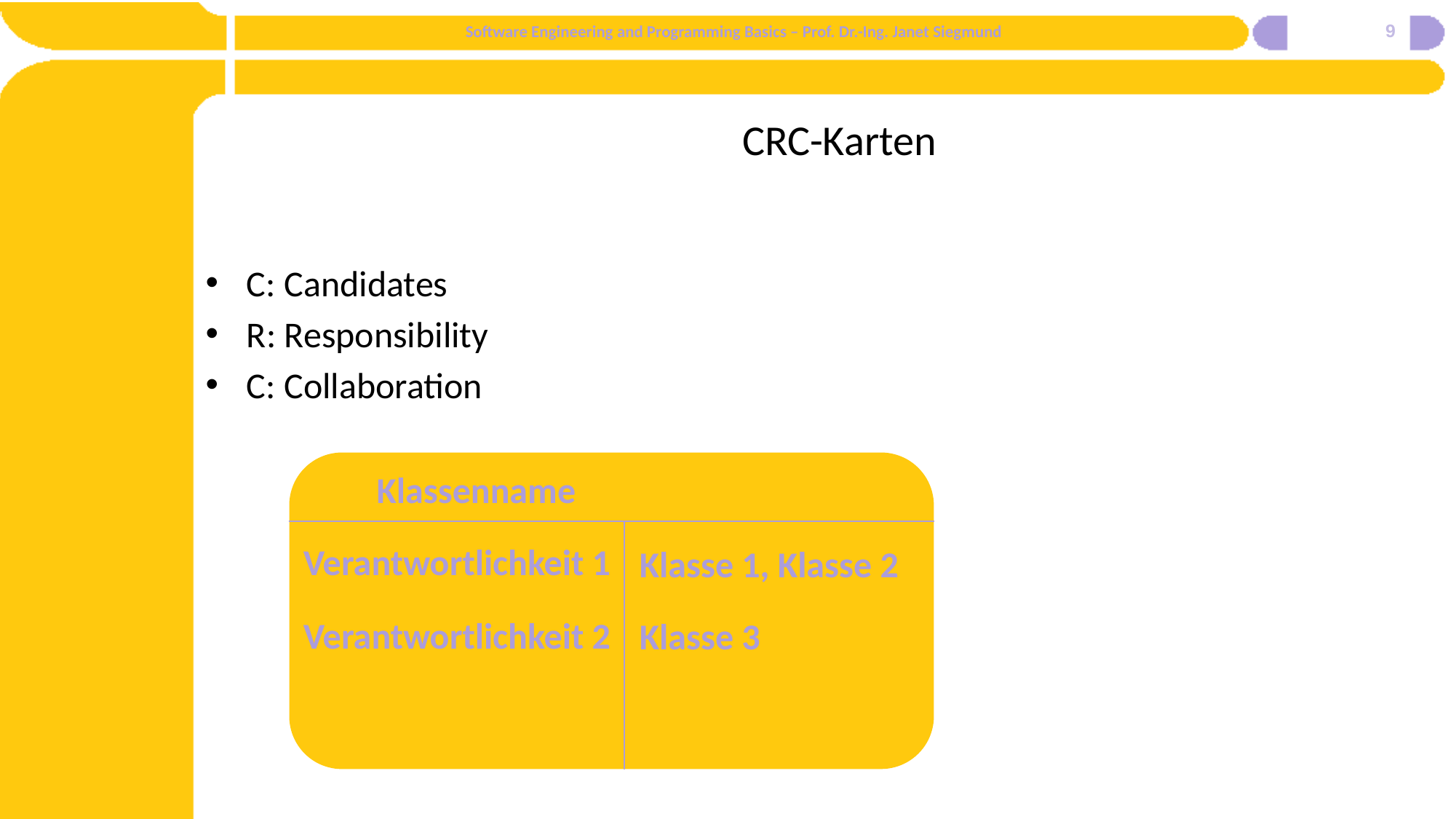

9
# CRC-Karten
C: Candidates
R: Responsibility
C: Collaboration

Klassenname
Verantwortlichkeit 1
Klasse 1, Klasse 2
Verantwortlichkeit 2
Klasse 3